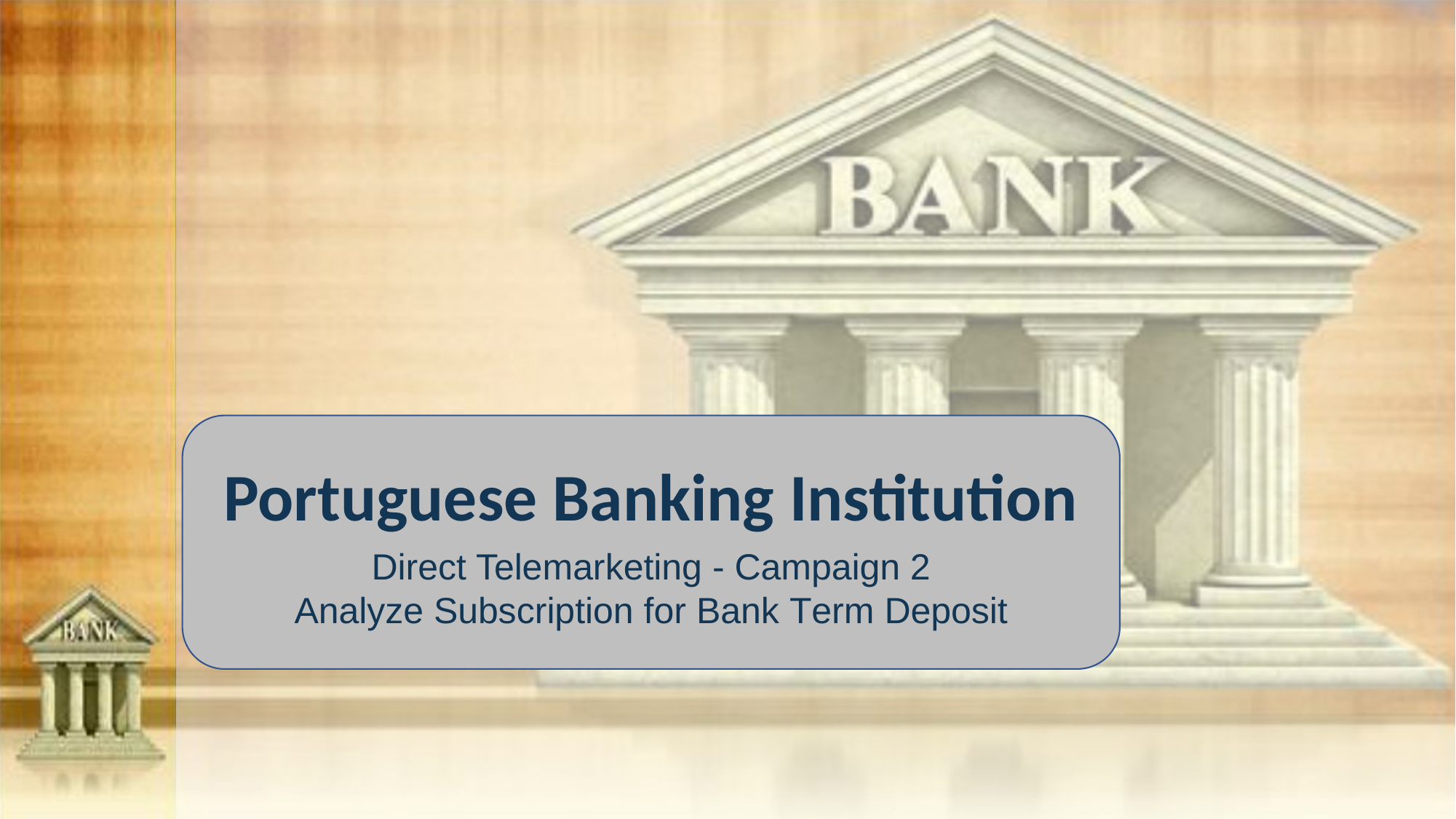

Portuguese Banking Institution

Direct Telemarketing - Campaign 2
Analyze Subscription for Bank Term Deposit